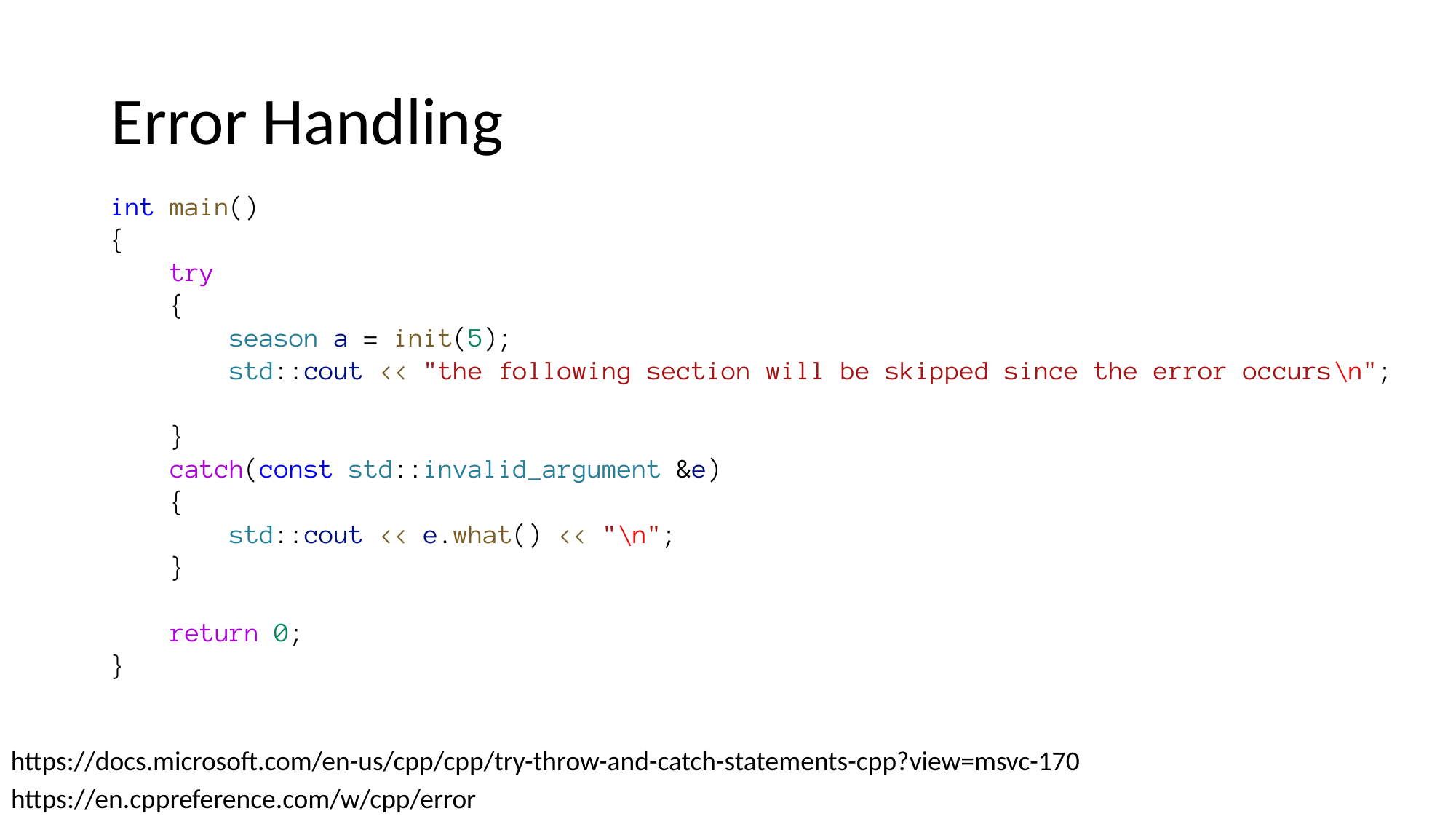

# Error Handling
int main()
{
    try
    {
        season a = init(5);
        std::cout << "the following section will be skipped since the error occurs\n";
    }
    catch(const std::invalid_argument &e)
    {
        std::cout << e.what() << "\n";
    }
    return 0;
}
https://docs.microsoft.com/en-us/cpp/cpp/try-throw-and-catch-statements-cpp?view=msvc-170
https://en.cppreference.com/w/cpp/error